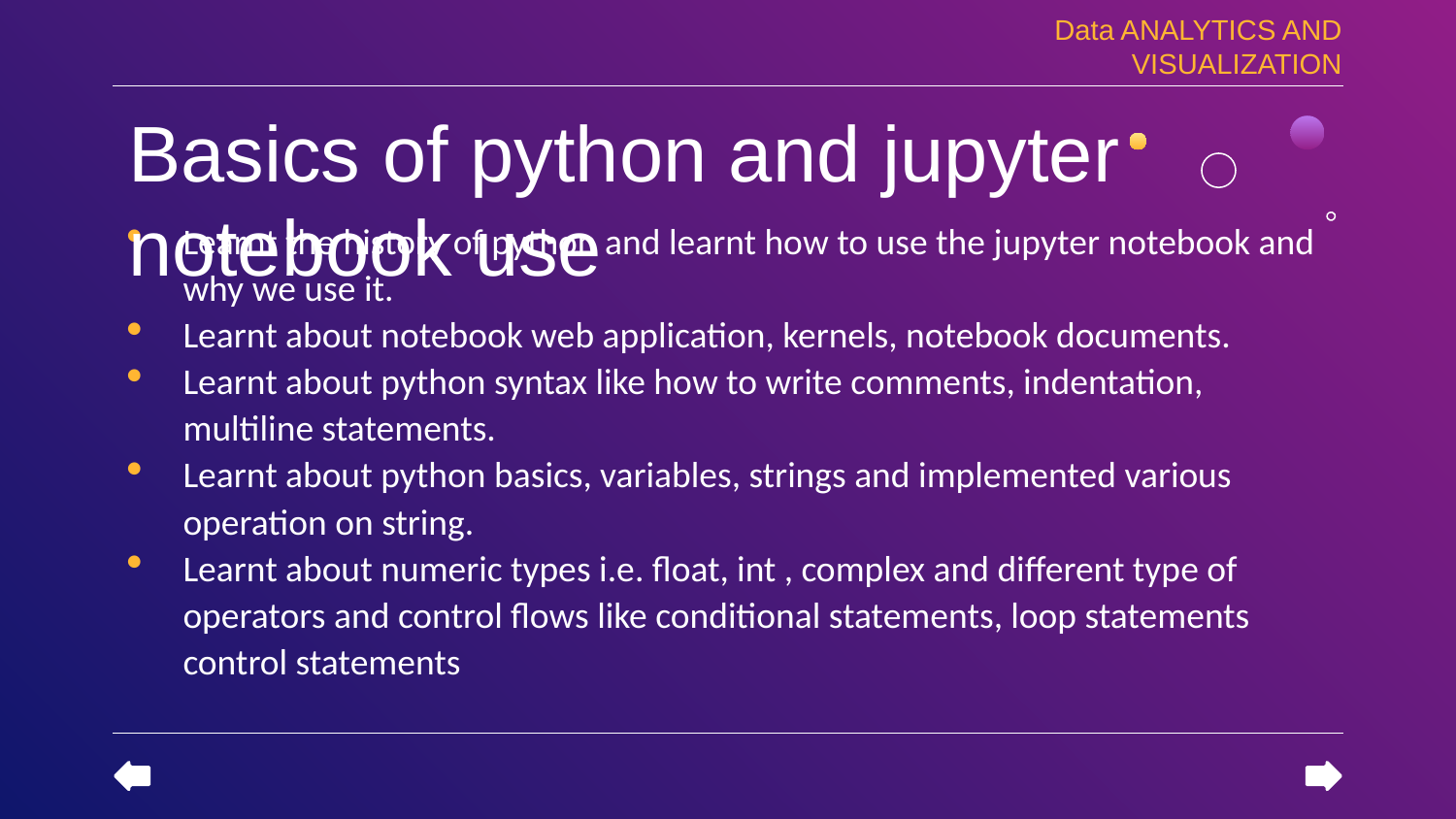

Data ANALYTICS AND VISUALIZATION

# Basics of python and jupyter notebook use

Learnt the history of python and learnt how to use the jupyter notebook and why we use it.
Learnt about notebook web application, kernels, notebook documents.
Learnt about python syntax like how to write comments, indentation, multiline statements.
Learnt about python basics, variables, strings and implemented various operation on string.
Learnt about numeric types i.e. float, int , complex and different type of operators and control flows like conditional statements, loop statements control statements